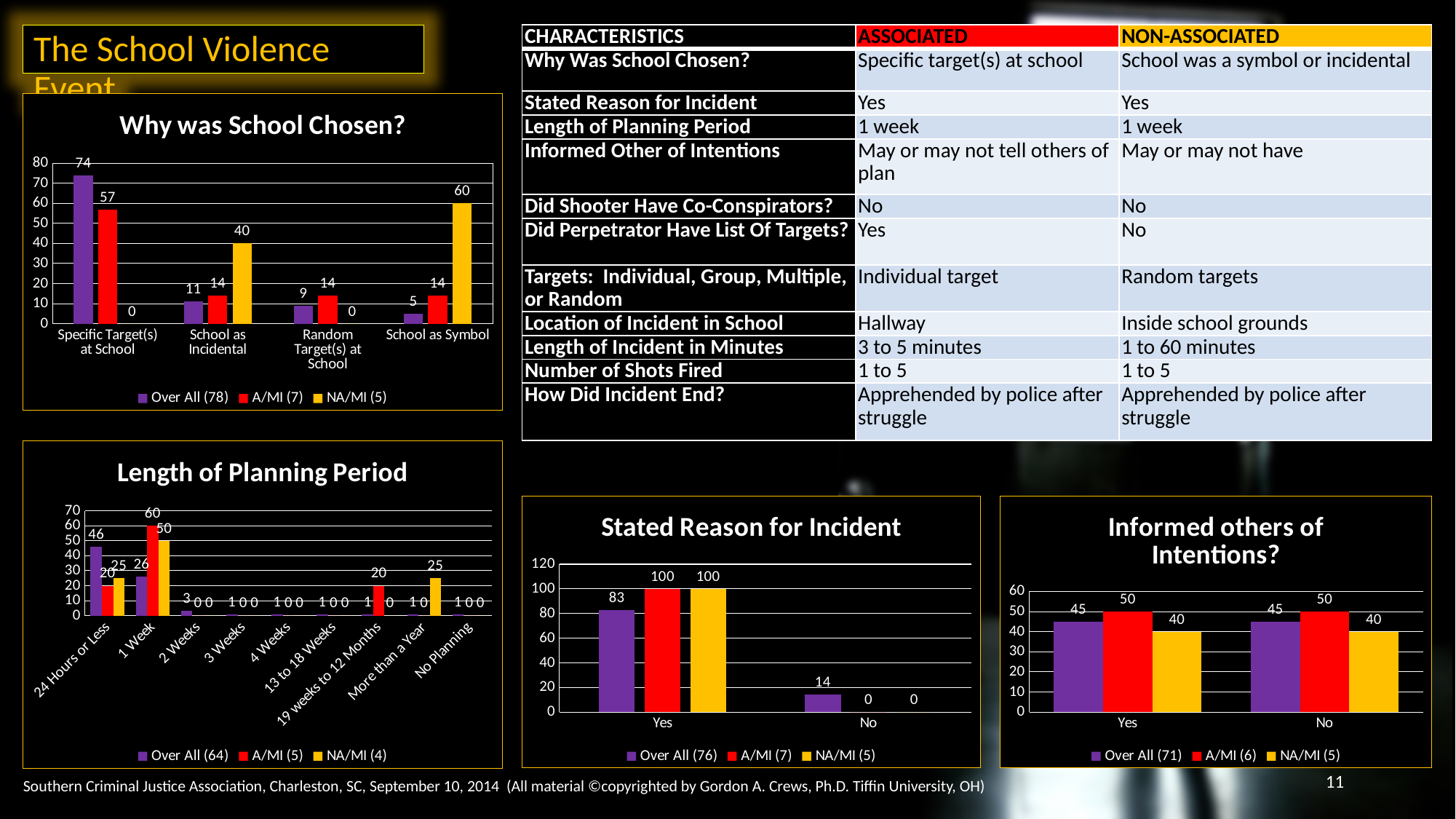

The School Violence Event
| CHARACTERISTICS | ASSOCIATED | NON-ASSOCIATED |
| --- | --- | --- |
| Why Was School Chosen? | Specific target(s) at school | School was a symbol or incidental |
| Stated Reason for Incident | Yes | Yes |
| Length of Planning Period | 1 week | 1 week |
| Informed Other of Intentions | May or may not tell others of plan | May or may not have |
| Did Shooter Have Co-Conspirators? | No | No |
| Did Perpetrator Have List Of Targets? | Yes | No |
| Targets: Individual, Group, Multiple, or Random | Individual target | Random targets |
| Location of Incident in School | Hallway | Inside school grounds |
| Length of Incident in Minutes | 3 to 5 minutes | 1 to 60 minutes |
| Number of Shots Fired | 1 to 5 | 1 to 5 |
| How Did Incident End? | Apprehended by police after struggle | Apprehended by police after struggle |

### Chart: Why was School Chosen?

| Category | Over All (78) | A/MI (7) | NA/MI (5) |
|---|---|---|---|
| Specific Target(s) at School | 74.0 | 57.0 | 0.0 |
| School as Incidental | 11.0 | 14.0 | 40.0 |
| Random Target(s) at School | 9.0 | 14.0 | 0.0 |
| School as Symbol | 5.0 | 14.0 | 60.0 |

### Chart: Length of Planning Period

| Category | Over All (64) | A/MI (5) | NA/MI (4) |
|---|---|---|---|
| 24 Hours or Less | 46.0 | 20.0 | 25.0 |
| 1 Week | 26.0 | 60.0 | 50.0 |
| 2 Weeks | 3.0 | 0.0 | 0.0 |
| 3 Weeks | 1.0 | 0.0 | 0.0 |
| 4 Weeks | 1.0 | 0.0 | 0.0 |
| 13 to 18 Weeks | 1.0 | 0.0 | 0.0 |
| 19 weeks to 12 Months | 1.0 | 20.0 | 0.0 |
| More than a Year | 1.0 | 0.0 | 25.0 |
| No Planning | 1.0 | 0.0 | 0.0 |

### Chart: Stated Reason for Incident

| Category | Over All (76) | A/MI (7) | NA/MI (5) |
|---|---|---|---|
| Yes | 83.0 | 100.0 | 100.0 |
| No | 14.0 | 0.0 | 0.0 |

### Chart: Informed others of Intentions?

| Category | Over All (71) | A/MI (6) | NA/MI (5) |
|---|---|---|---|
| Yes | 45.0 | 50.0 | 40.0 |
| No | 45.0 | 50.0 | 40.0 |
11
Southern Criminal Justice Association, Charleston, SC, September 10, 2014  (All material ©copyrighted by Gordon A. Crews, Ph.D. Tiffin University, OH)